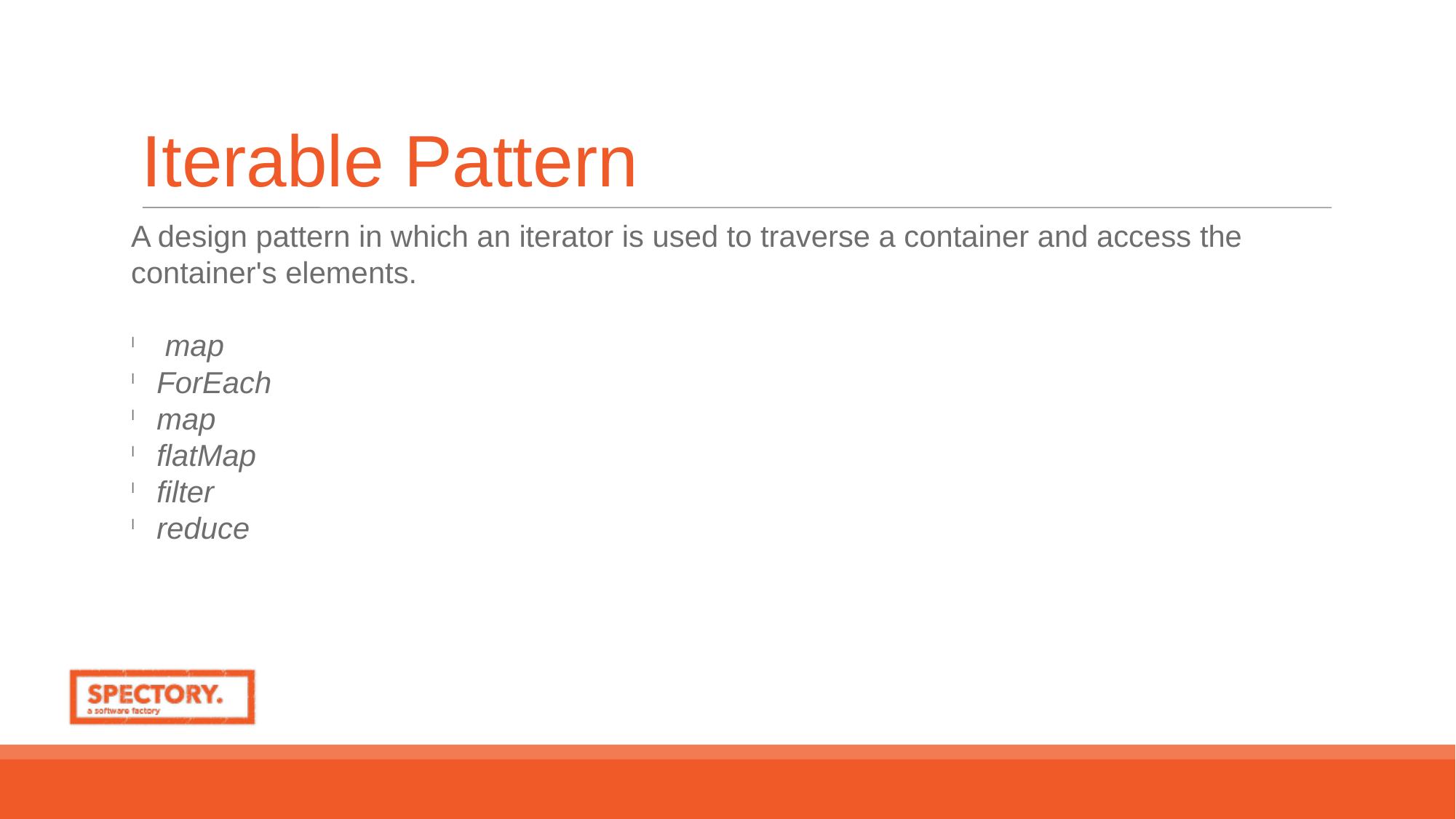

Iterable Pattern
A design pattern in which an iterator is used to traverse a container and access the container's elements.

 map
ForEach
map
flatMap
filter
reduce